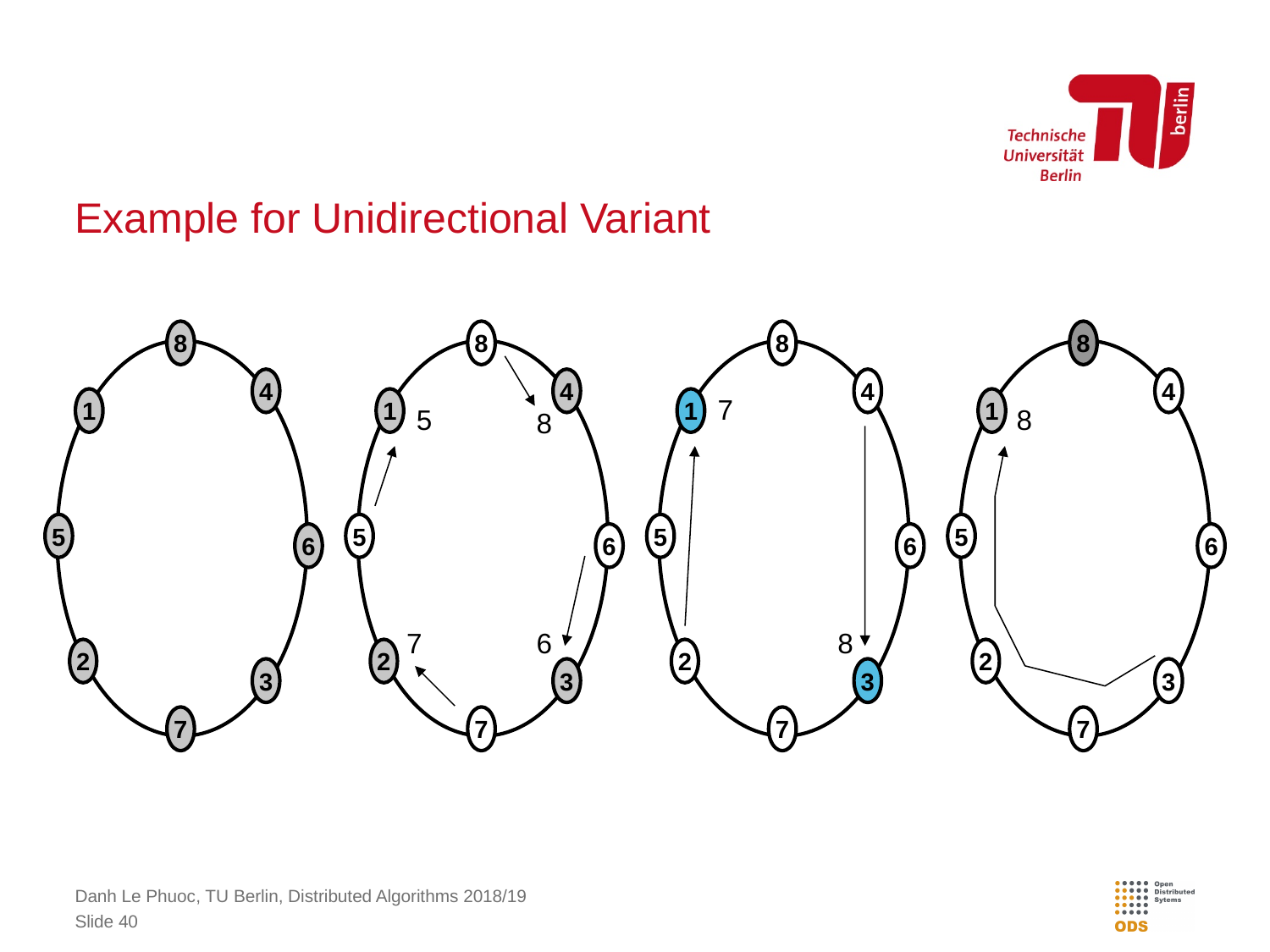

# Example for Unidirectional Variant
8
8
8
8

4
4
4
4
7
1
1
1
1
5
8
8

5
5
5
5
6
6
6
6

7
6
8
2
2
2
2
3
3
3
3

7
7
7
7
Danh Le Phuoc, TU Berlin, Distributed Algorithms 2018/19
Slide 40